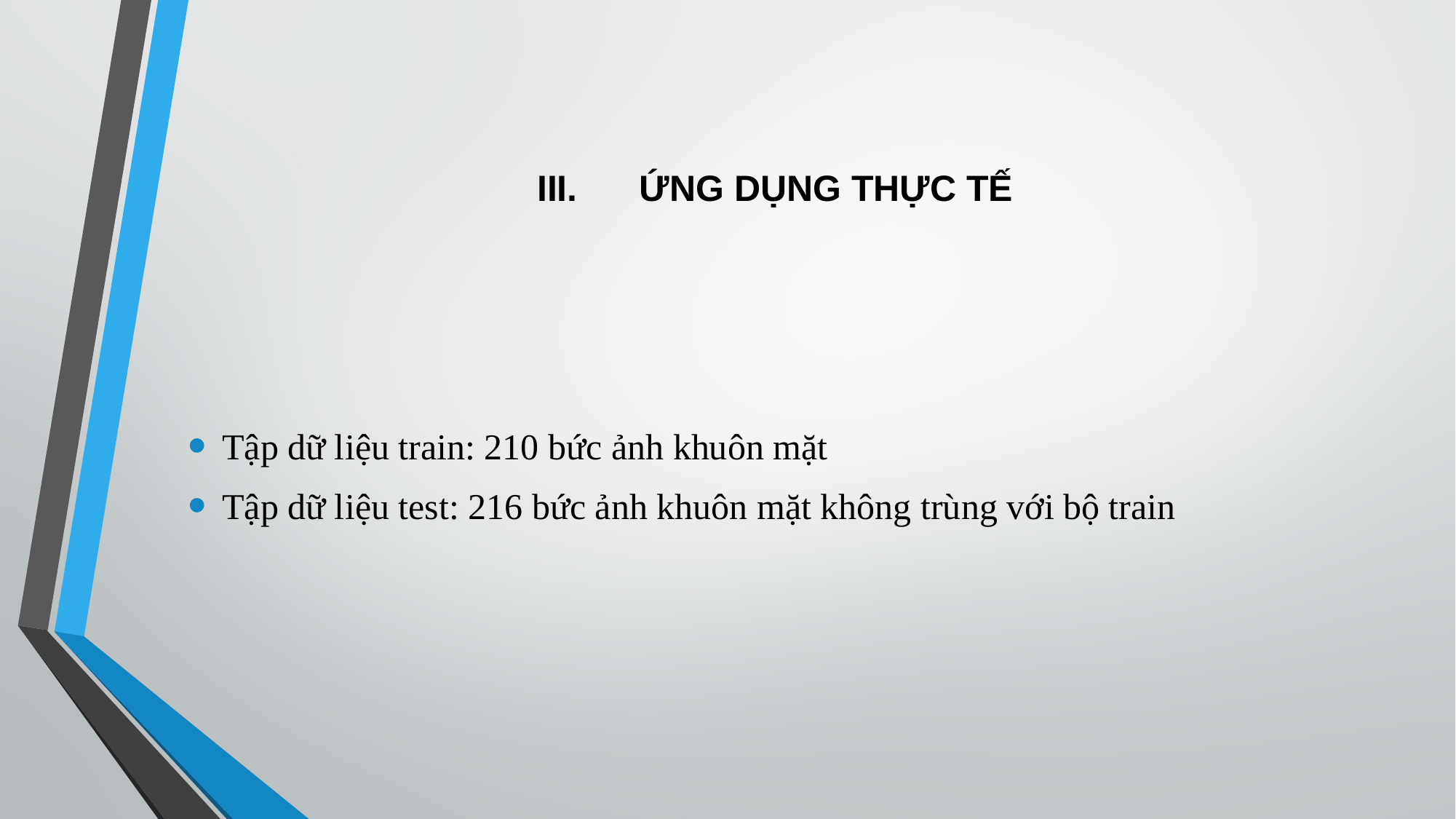

# ỨNG DỤNG THỰC TẾ
Tập dữ liệu train: 210 bức ảnh khuôn mặt
Tập dữ liệu test: 216 bức ảnh khuôn mặt không trùng với bộ train